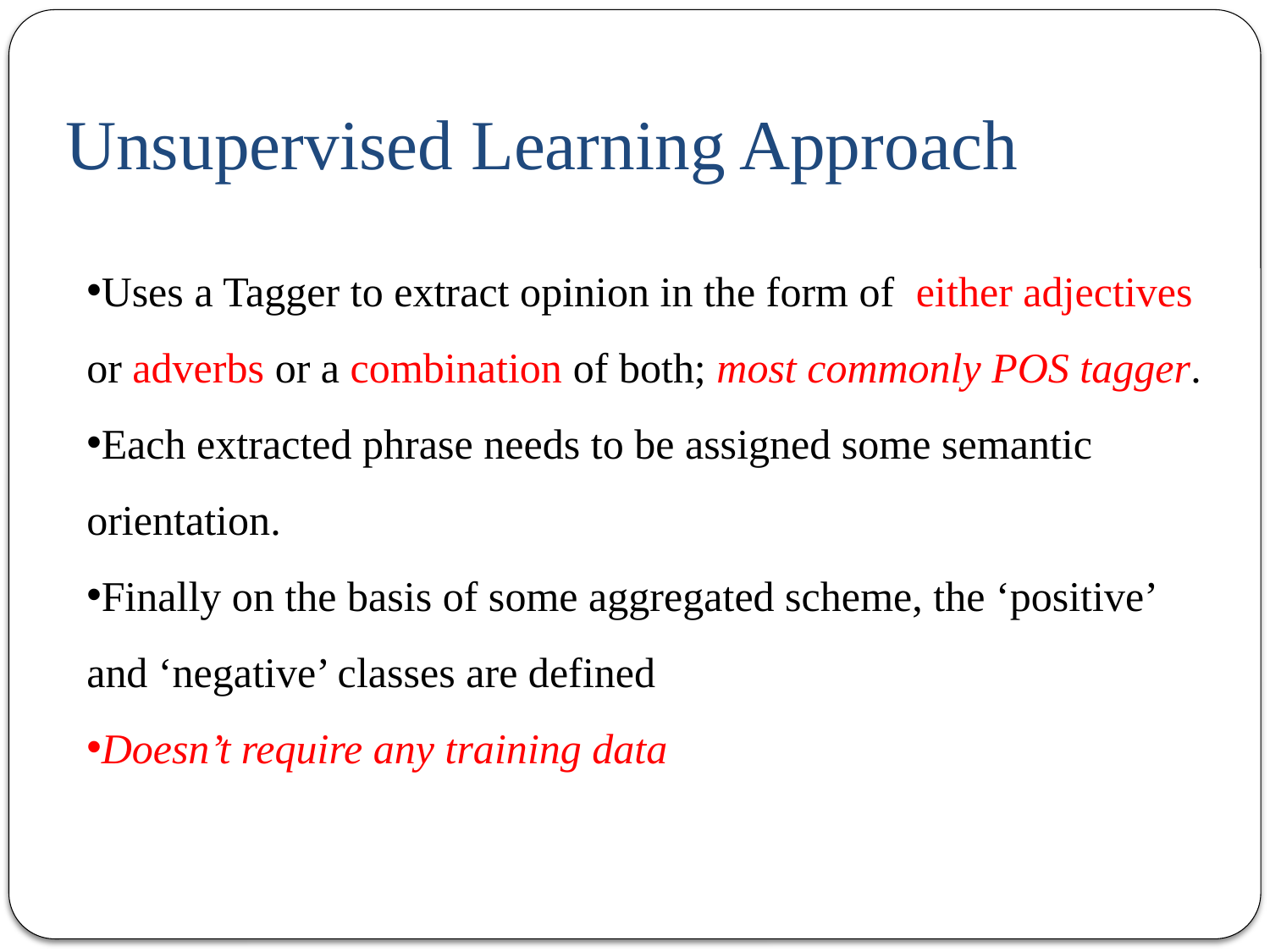

# Unsupervised Learning Approach
Uses a Tagger to extract opinion in the form of  either adjectives or adverbs or a combination of both; most commonly POS tagger.
Each extracted phrase needs to be assigned some semantic orientation.
Finally on the basis of some aggregated scheme, the ‘positive’ and ‘negative’ classes are defined
Doesn’t require any training data